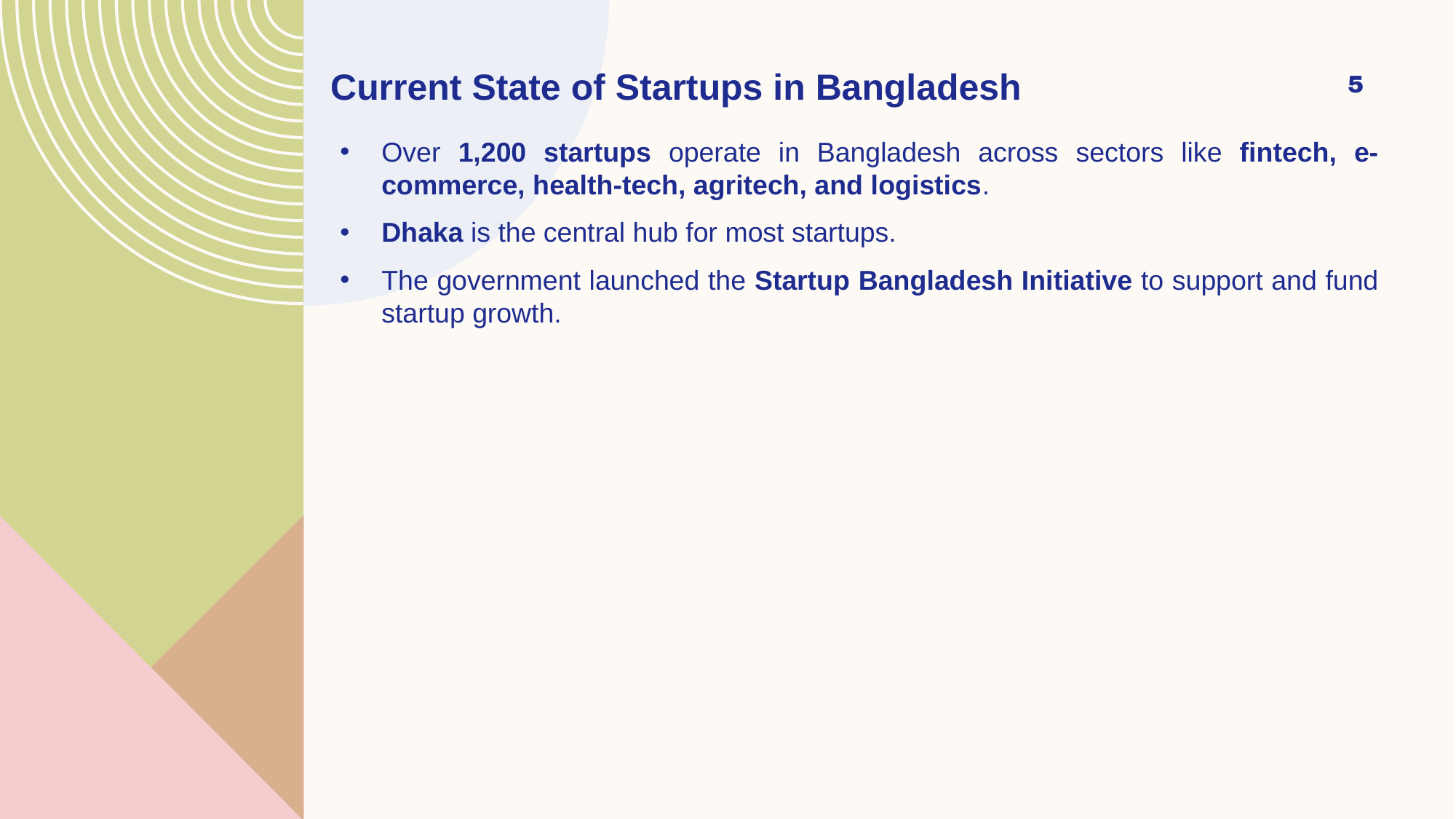

5
Current State of Startups in Bangladesh
Over 1,200 startups operate in Bangladesh across sectors like fintech, e-commerce, health-tech, agritech, and logistics.
Dhaka is the central hub for most startups.
The government launched the Startup Bangladesh Initiative to support and fund startup growth.